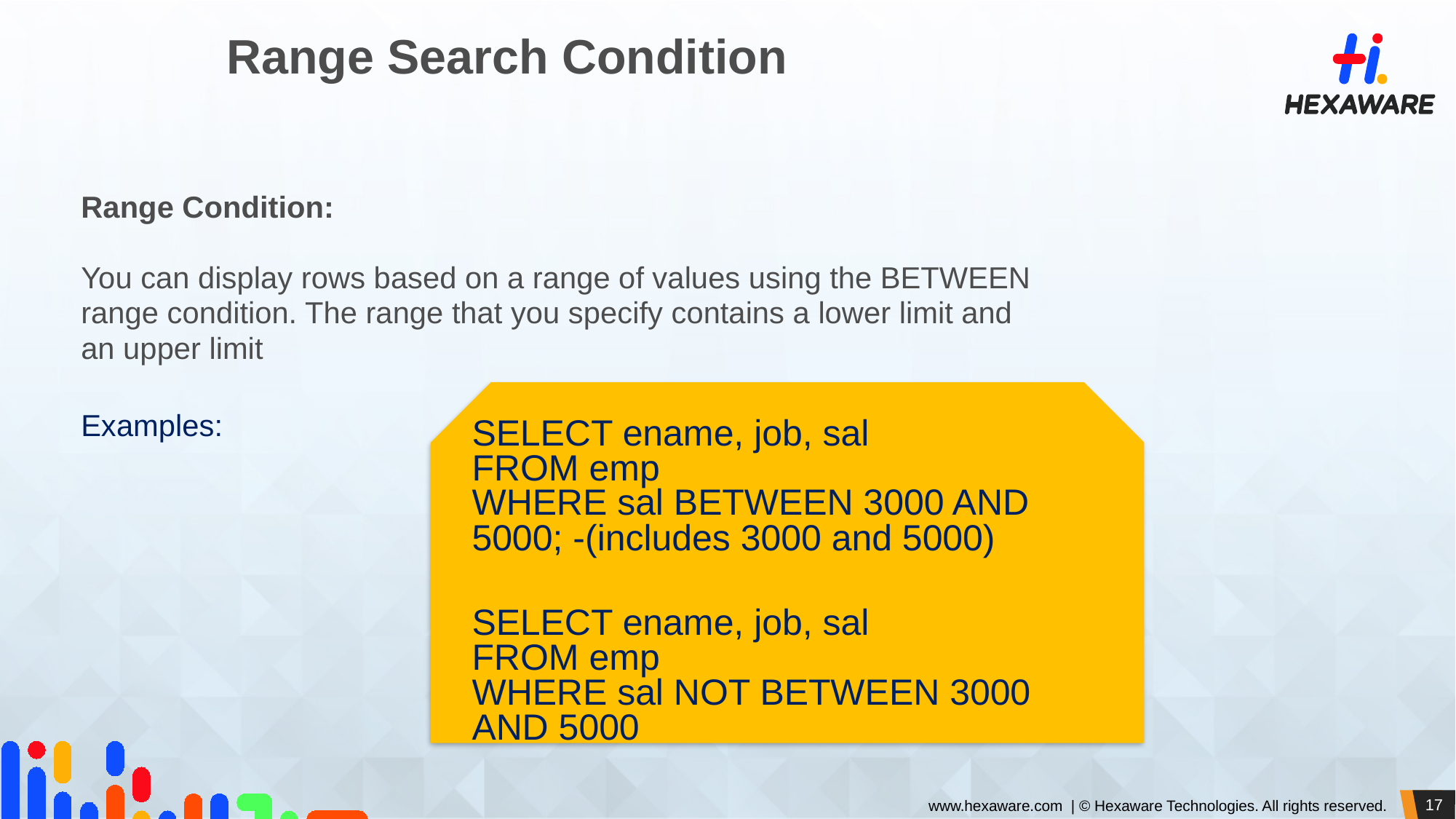

# Range Search Condition
Range Condition:

You can display rows based on a range of values using the BETWEEN
range condition. The range that you specify contains a lower limit and
an upper limit

Examples:

SELECT ename, job, sal
FROM emp
WHERE sal BETWEEN 3000 AND 5000; -(includes 3000 and 5000)

SELECT ename, job, sal
FROM emp
WHERE sal NOT BETWEEN 3000 AND 5000